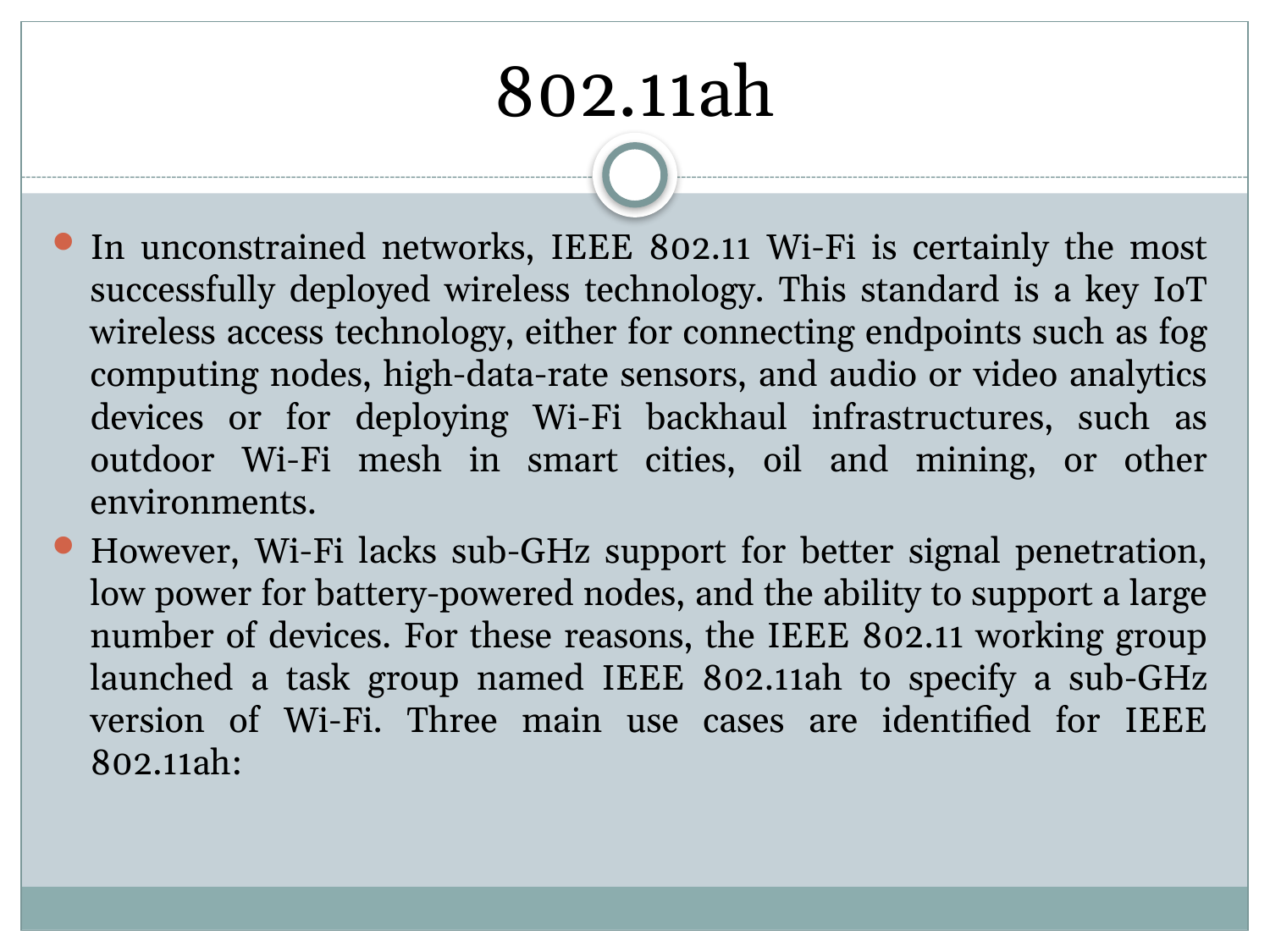

# 802.11ah
In unconstrained networks, IEEE 802.11 Wi-Fi is certainly the most successfully deployed wireless technology. This standard is a key IoT wireless access technology, either for connecting endpoints such as fog computing nodes, high-data-rate sensors, and audio or video analytics devices or for deploying Wi-Fi backhaul infrastructures, such as outdoor Wi-Fi mesh in smart cities, oil and mining, or other environments.
However, Wi-Fi lacks sub-GHz support for better signal penetration, low power for battery-powered nodes, and the ability to support a large number of devices. For these reasons, the IEEE 802.11 working group launched a task group named IEEE 802.11ah to specify a sub-GHz version of Wi-Fi. Three main use cases are identified for IEEE 802.11ah: